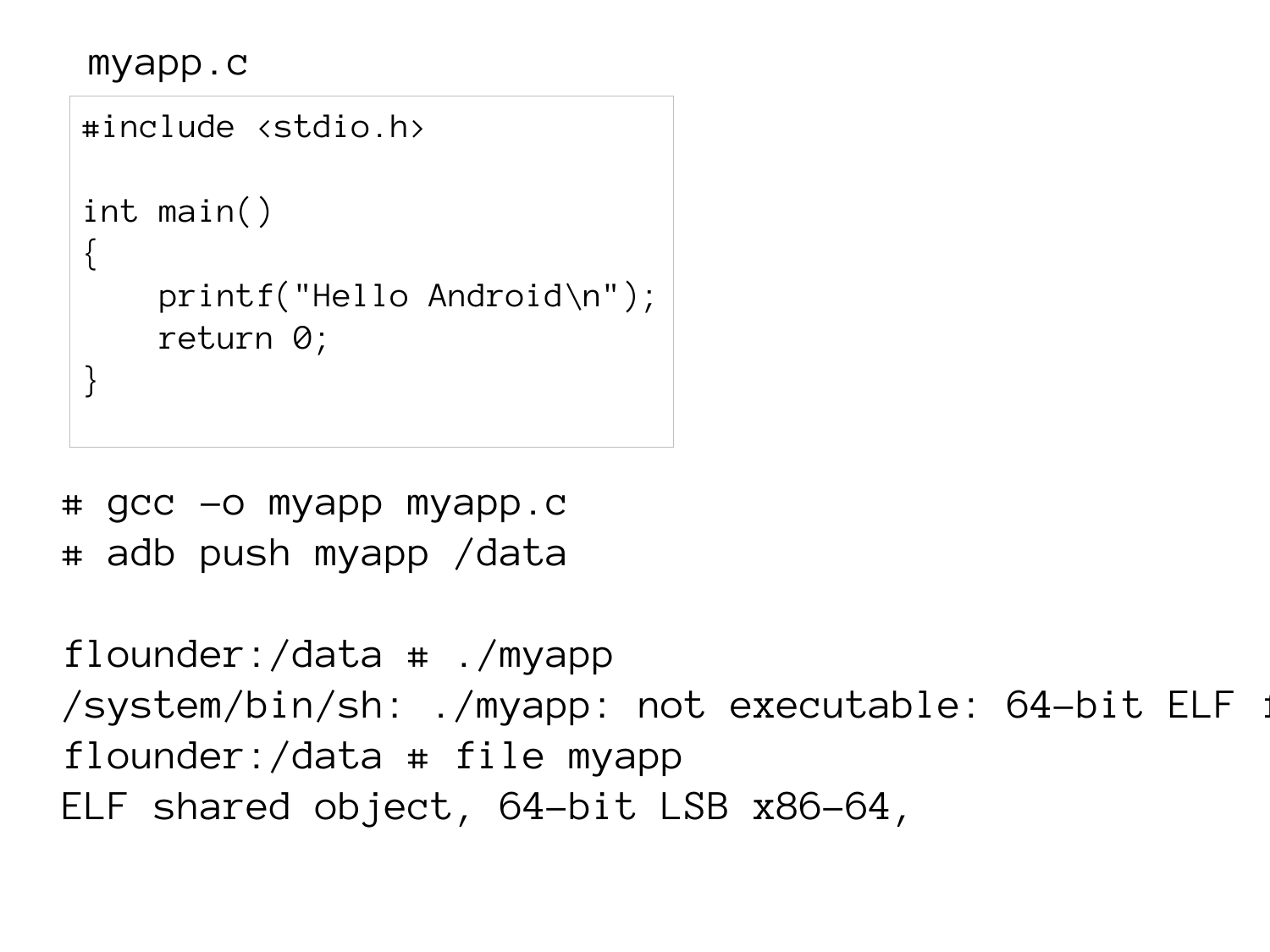

myapp.c
#include <stdio.h>

int main()
{
    printf("Hello Android\n");
    return 0;
}

# gcc -o myapp myapp.c
# adb push myapp /data

flounder:/data # ./myapp
/system/bin/sh: ./myapp: not executable: 64-bit ELF file
flounder:/data # file myapp
ELF shared object, 64-bit LSB x86-64,